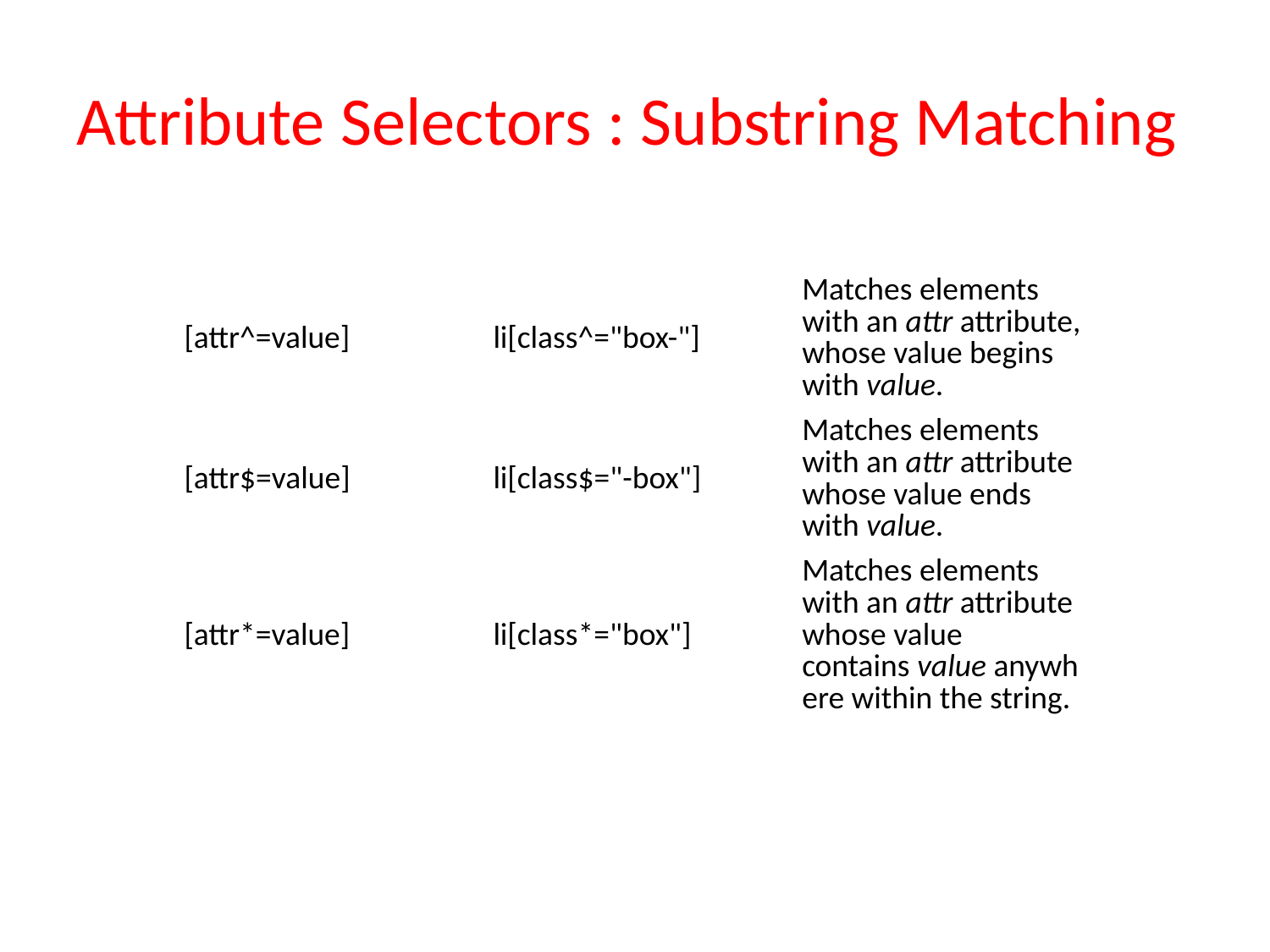

# Attribute Selectors : Substring Matching
| [attr^=value] | li[class^="box-"] | Matches elements with an attr attribute, whose value begins with value. |
| --- | --- | --- |
| [attr$=value] | li[class$="-box"] | Matches elements with an attr attribute whose value ends with value. |
| [attr\*=value] | li[class\*="box"] | Matches elements with an attr attribute whose value contains value anywhere within the string. |